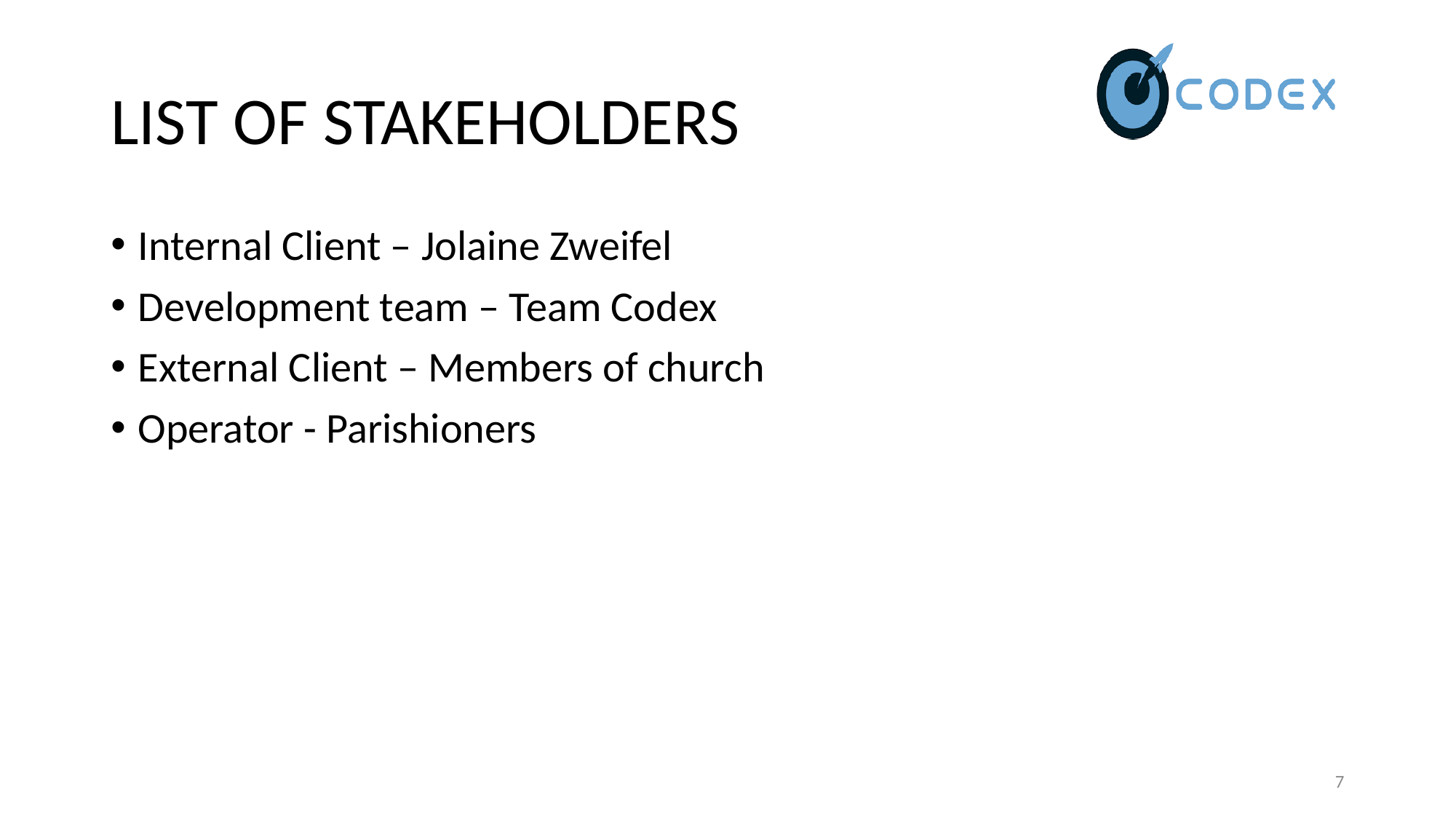

# LIST OF STAKEHOLDERS
Internal Client – Jolaine Zweifel
Development team – Team Codex
External Client – Members of church
Operator - Parishioners
7